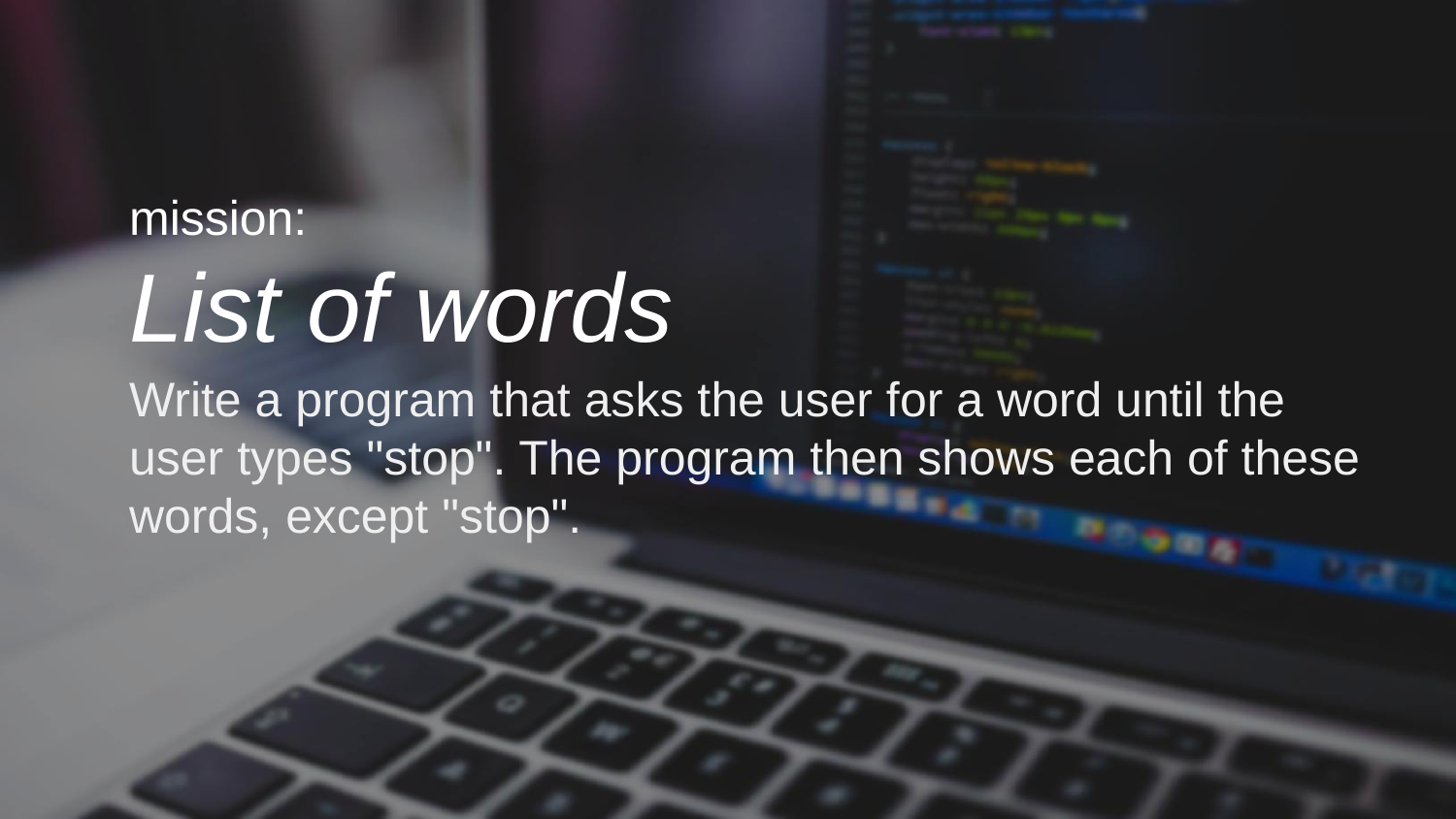

mission:
List of words

Write a program that asks the user for a word until the user types "stop". The program then shows each of these words, except "stop".